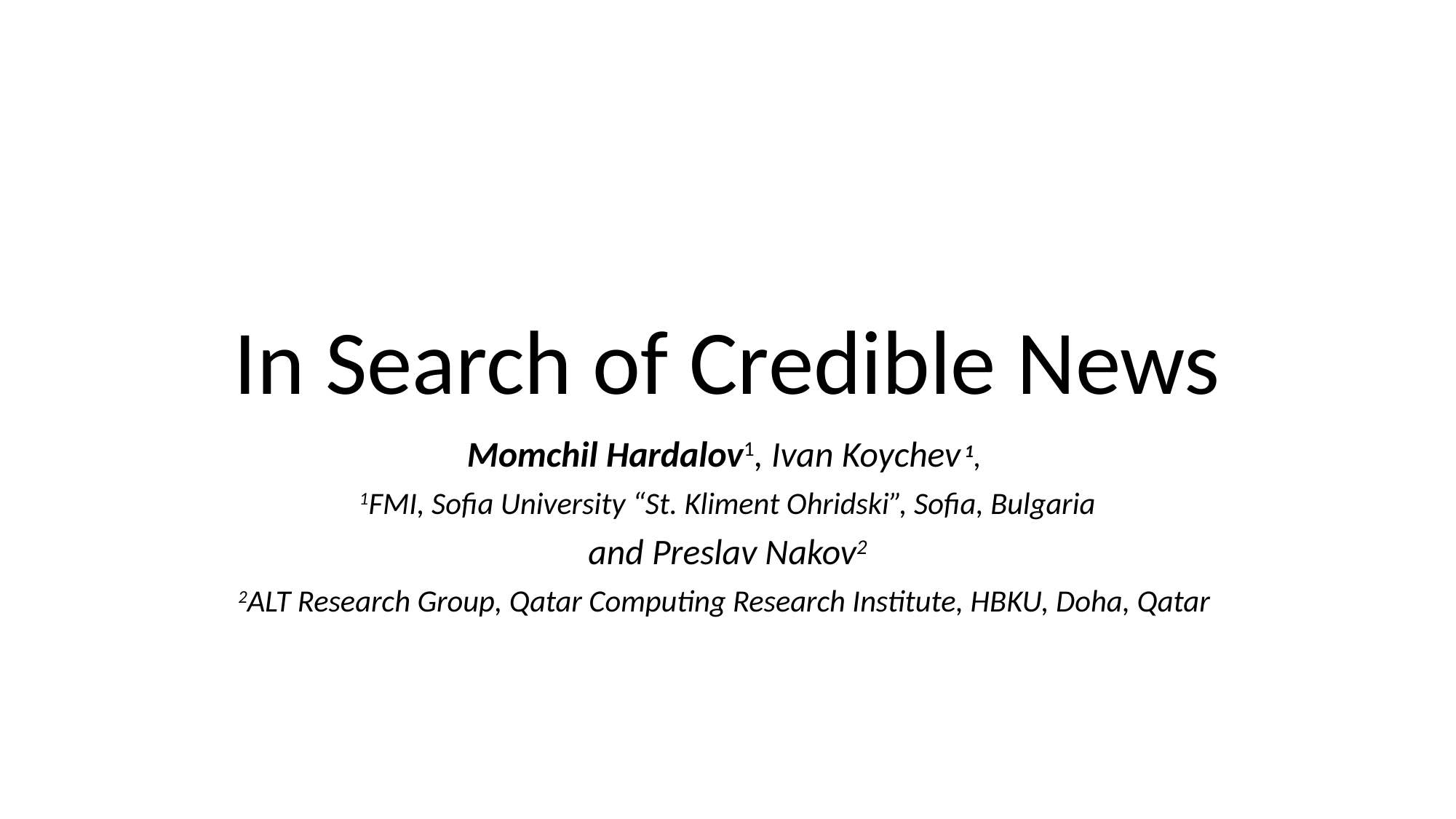

# In Search of Credible News
Momchil Hardalov1, Ivan Koychev 1,
1FMI, Sofia University “St. Kliment Ohridski”, Sofia, Bulgaria
and Preslav Nakov2
2ALT Research Group, Qatar Computing Research Institute, HBKU, Doha, Qatar